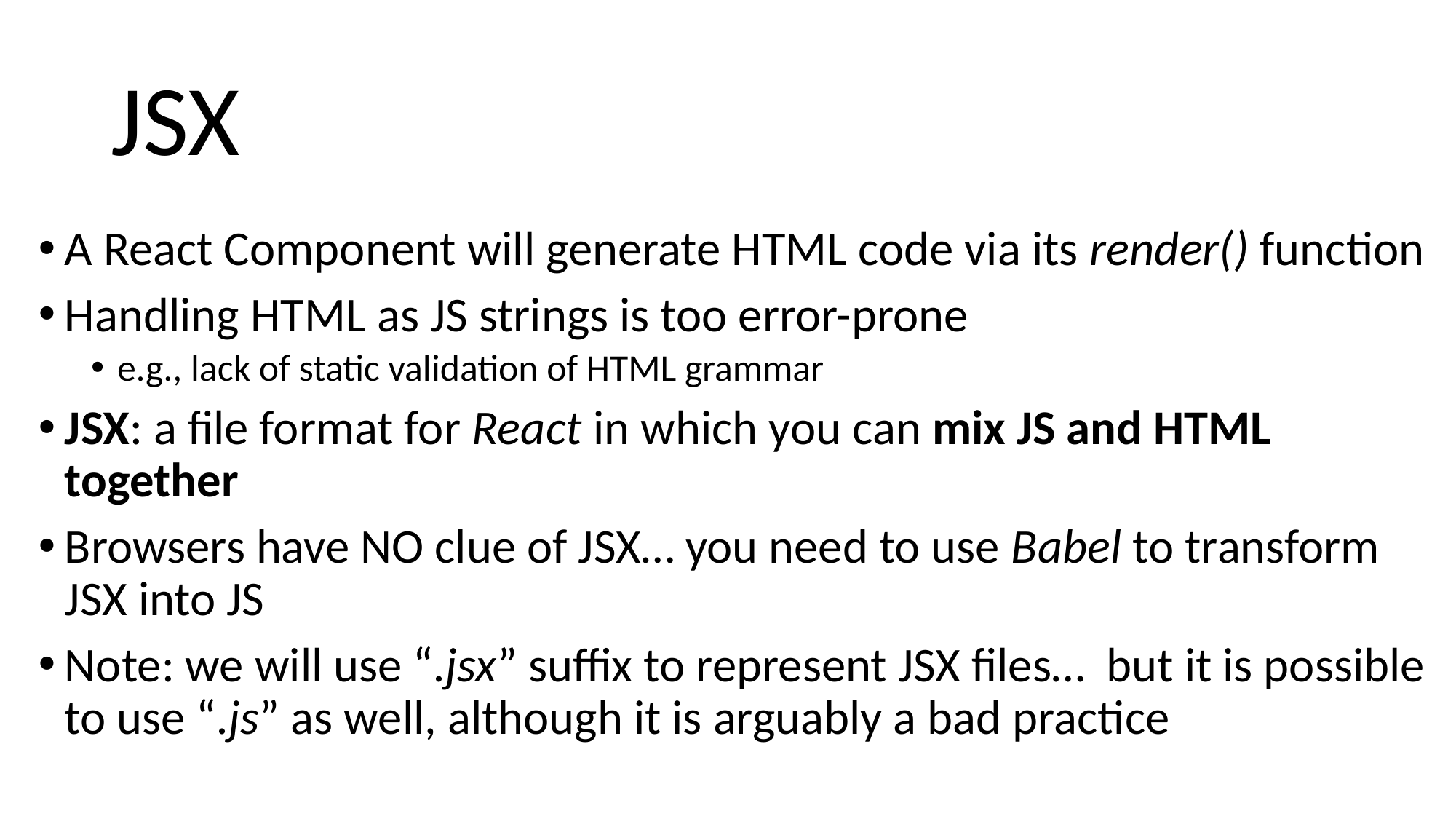

# JSX
A React Component will generate HTML code via its render() function
Handling HTML as JS strings is too error-prone
e.g., lack of static validation of HTML grammar
JSX: a file format for React in which you can mix JS and HTML together
Browsers have NO clue of JSX… you need to use Babel to transform JSX into JS
Note: we will use “.jsx” suffix to represent JSX files…  but it is possible to use “.js” as well, although it is arguably a bad practice